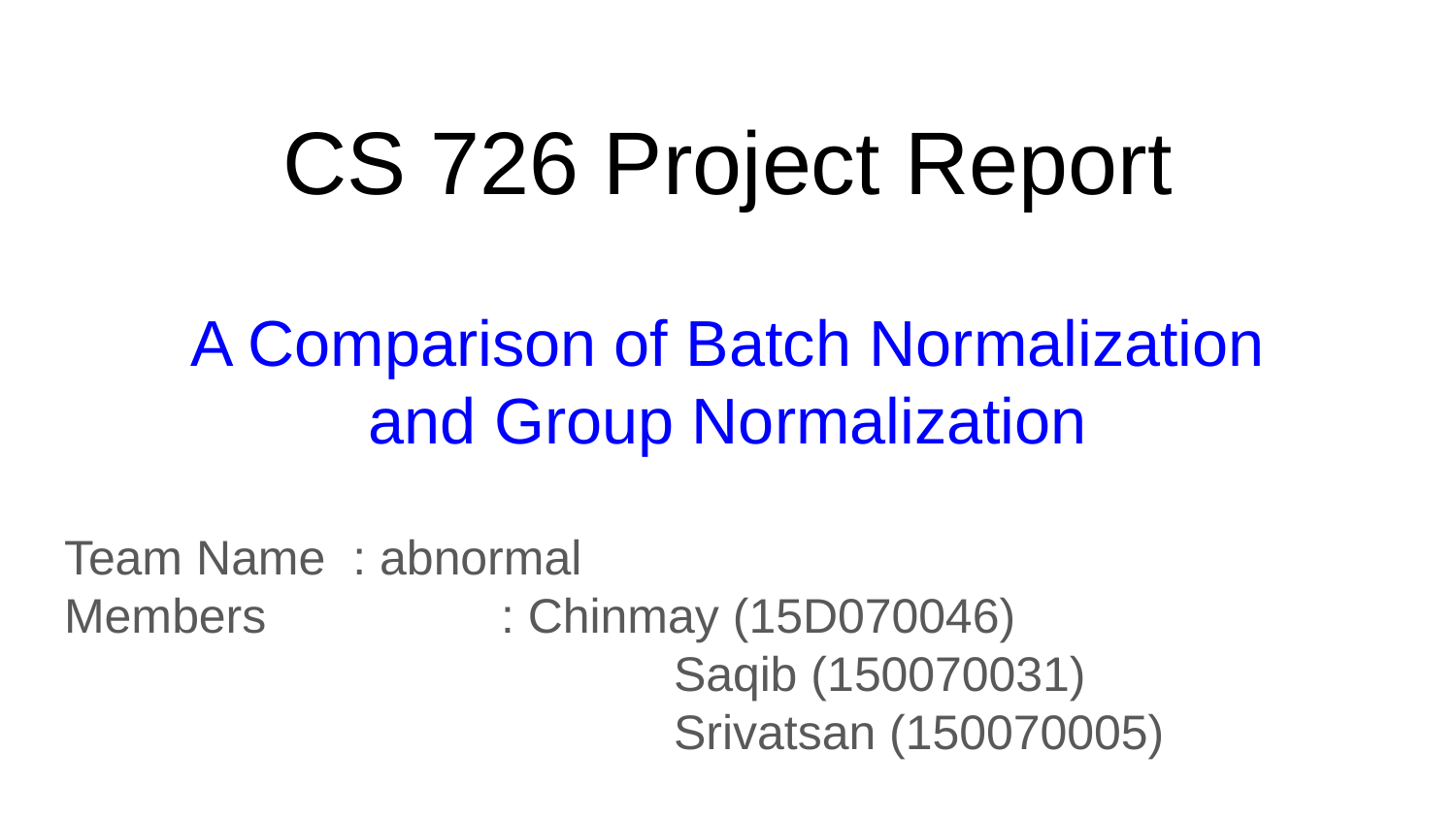

# CS 726 Project Report
A Comparison of Batch Normalization and Group Normalization
Team Name  : abnormal
Members 		: Chinmay (15D070046)
				  Saqib (150070031)
				  Srivatsan (150070005)